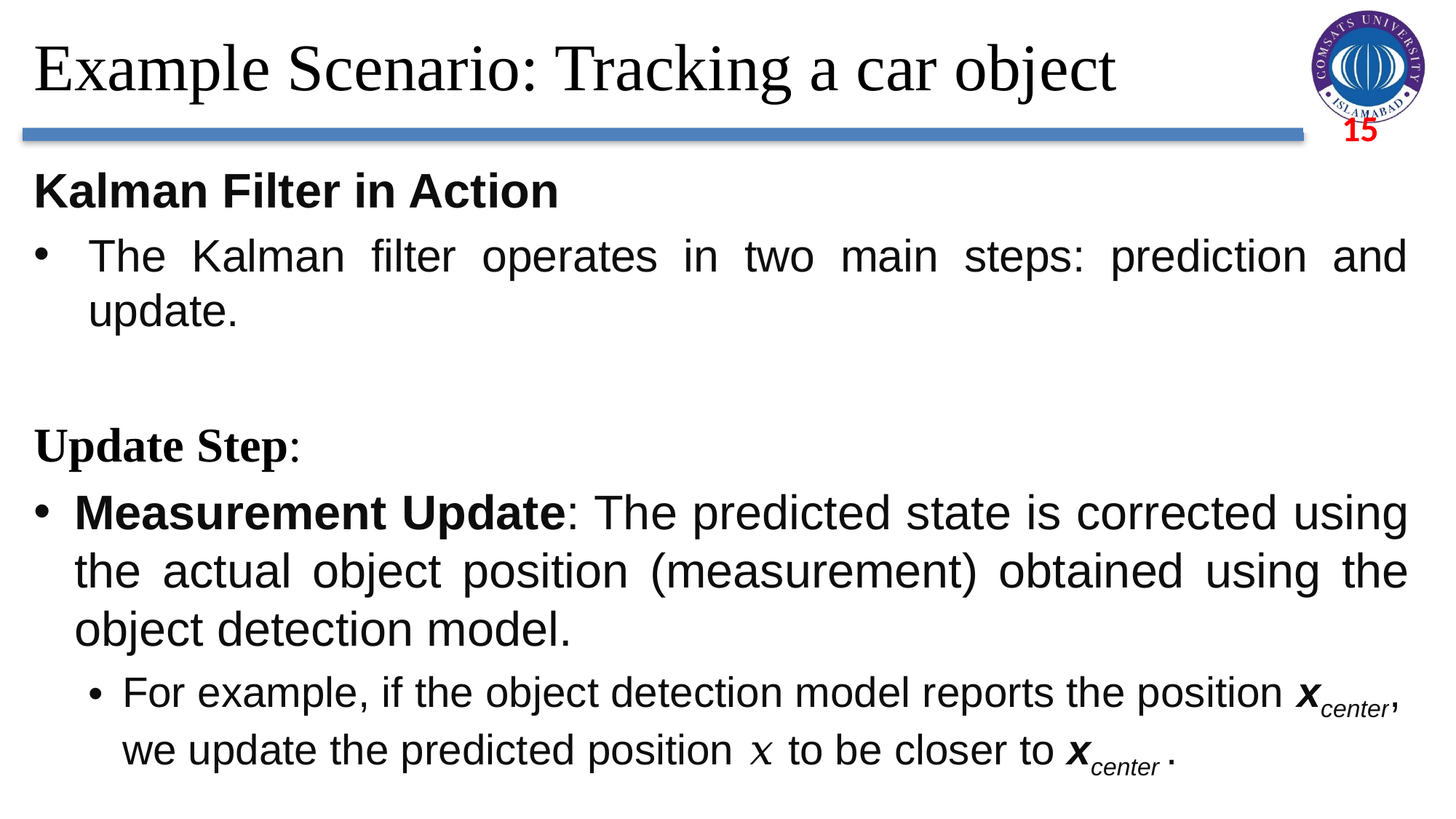

# Example Scenario: Tracking a car object
Kalman Filter in Action
The Kalman filter operates in two main steps: prediction and update.

Update Step:
Measurement Update: The predicted state is corrected using the actual object position (measurement) obtained using the object detection model.
For example, if the object detection model reports the position xcenter​, we update the predicted position 𝑥 to be closer to xcenter ​.